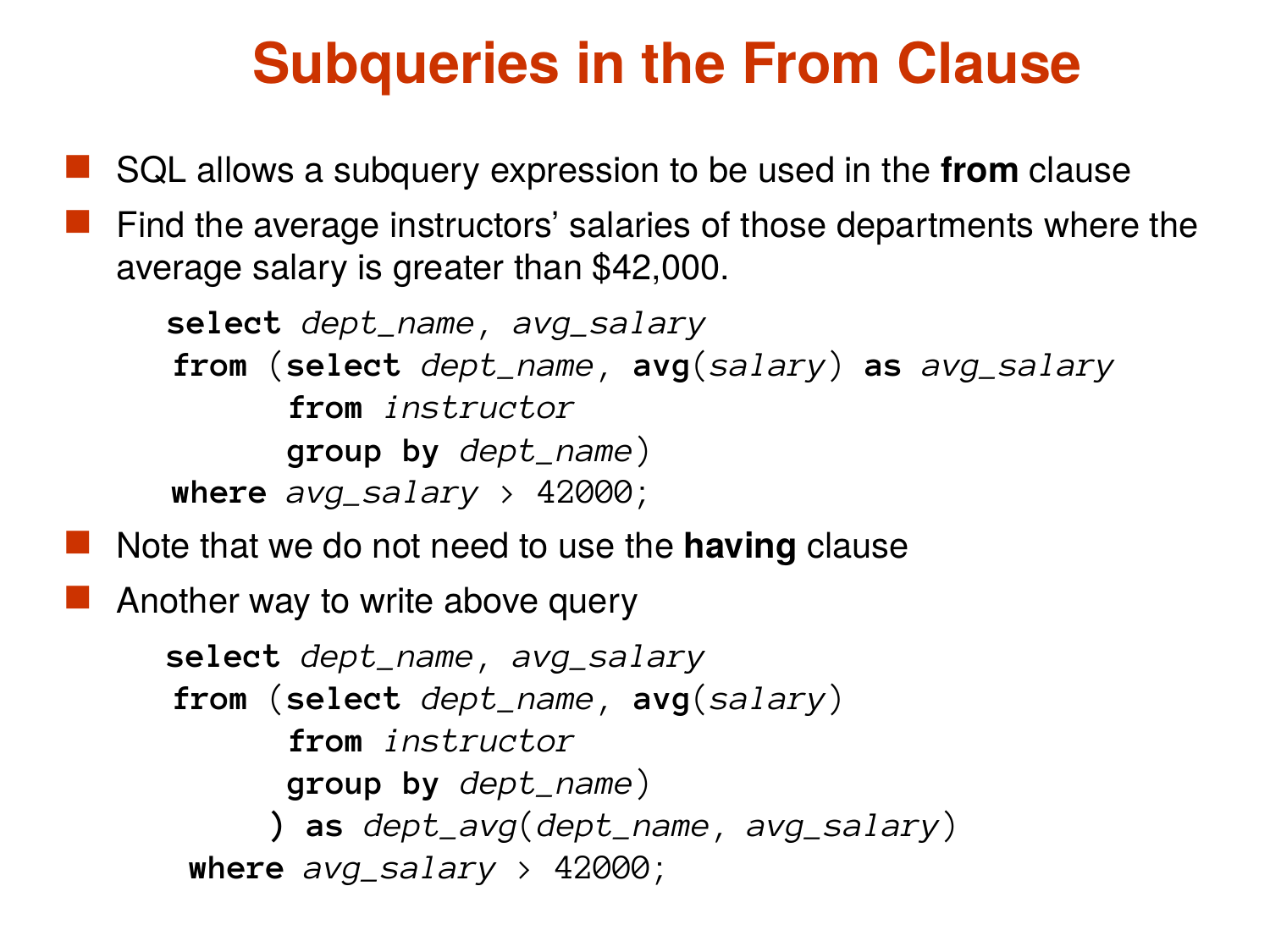

# Subqueries in the From Clause
SQL allows a subquery expression to be used in the from clause
Find the average instructors’ salaries of those departments where the average salary is greater than $42,000.
    select dept_name, avg_salary
from (select dept_name, avg(salary) as avg_salary
      from instructor
      group by dept_name)
where avg_salary > 42000;
Note that we do not need to use the having clause
Another way to write above query
  select dept_name, avg_salary
from (select dept_name, avg(salary)
      from instructor
      group by dept_name)
     ) as dept_avg(dept_name, avg_salary)
 where avg_salary > 42000;